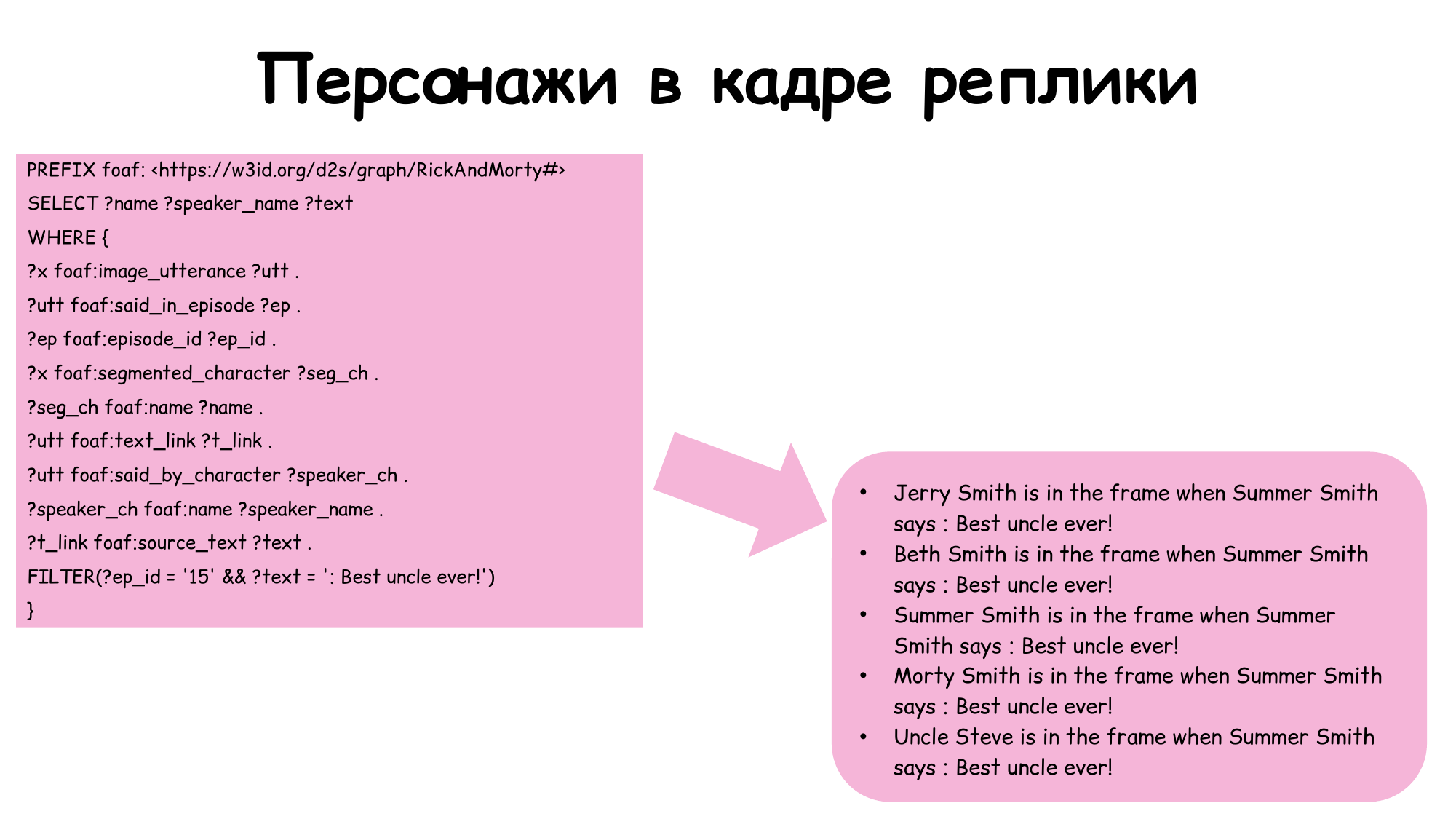

# Персонажи в кадре реплики
PREFIX foaf: <https://w3id.org/d2s/graph/RickAndMorty#>
SELECT ?name ?speaker_name ?text
WHERE {
?x foaf:image_utterance ?utt .
?utt foaf:said_in_episode ?ep .
?ep foaf:episode_id ?ep_id .
?x foaf:segmented_character ?seg_ch .
?seg_ch foaf:name ?name .
?utt foaf:text_link ?t_link .
?utt foaf:said_by_character ?speaker_ch .
?speaker_ch foaf:name ?speaker_name .
?t_link foaf:source_text ?text .
FILTER(?ep_id = '15' && ?text = ': Best uncle ever!')
}

Jerry Smith is in the frame when Summer Smith says : Best uncle ever!
Beth Smith is in the frame when Summer Smith says : Best uncle ever!
Summer Smith is in the frame when Summer Smith says : Best uncle ever!
Morty Smith is in the frame when Summer Smith says : Best uncle ever!
Uncle Steve is in the frame when Summer Smith says : Best uncle ever!